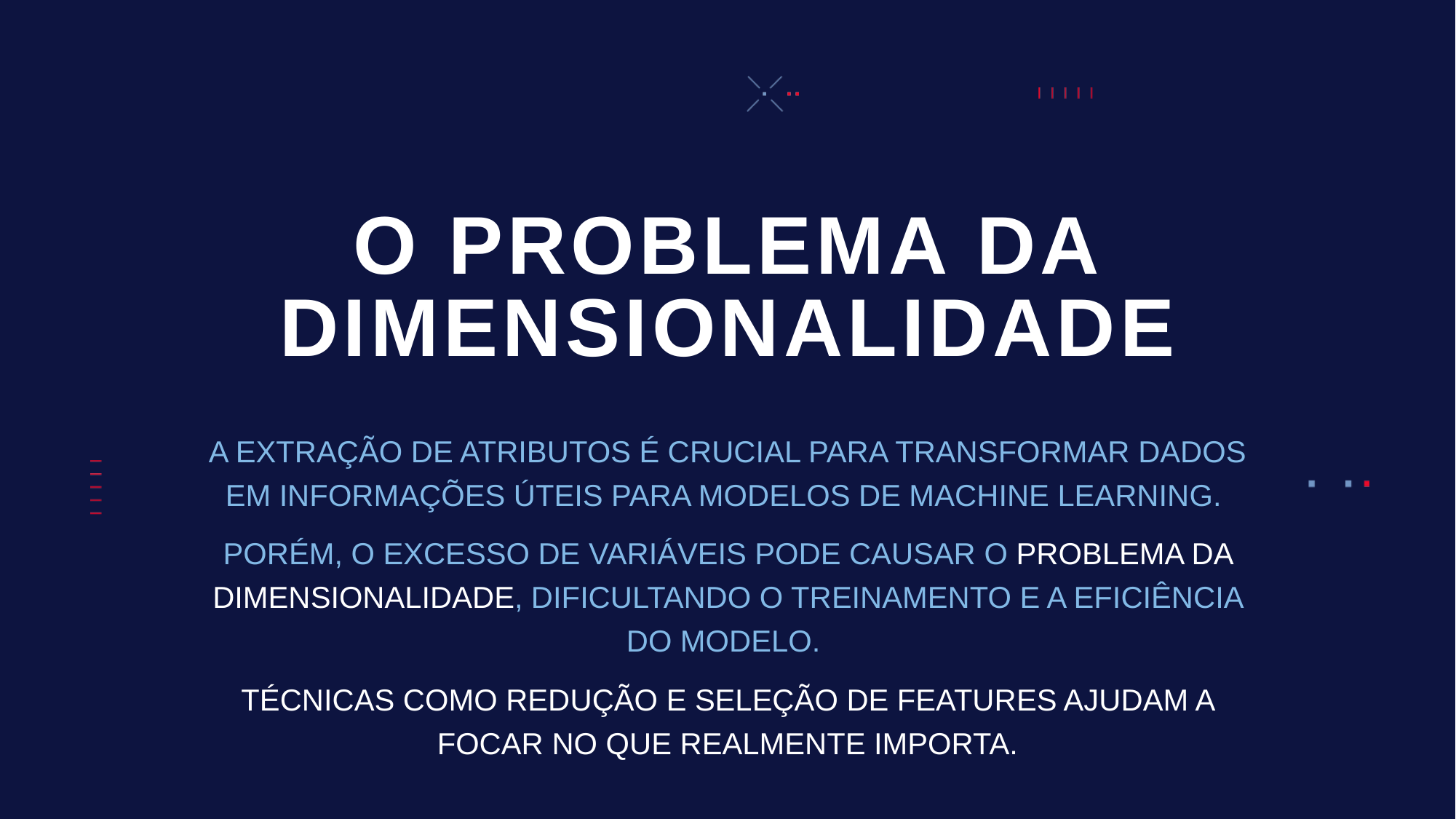

# O PROBLEMA DA DIMENSIONALIDADE
A EXTRAÇÃO DE ATRIBUTOS É CRUCIAL PARA TRANSFORMAR DADOS EM INFORMAÇÕES ÚTEIS PARA MODELOS DE MACHINE LEARNING.
PORÉM, O EXCESSO DE VARIÁVEIS PODE CAUSAR O PROBLEMA DA DIMENSIONALIDADE, DIFICULTANDO O TREINAMENTO E A EFICIÊNCIA DO MODELO.
TÉCNICAS COMO REDUÇÃO E SELEÇÃO DE FEATURES AJUDAM A FOCAR NO QUE REALMENTE IMPORTA.